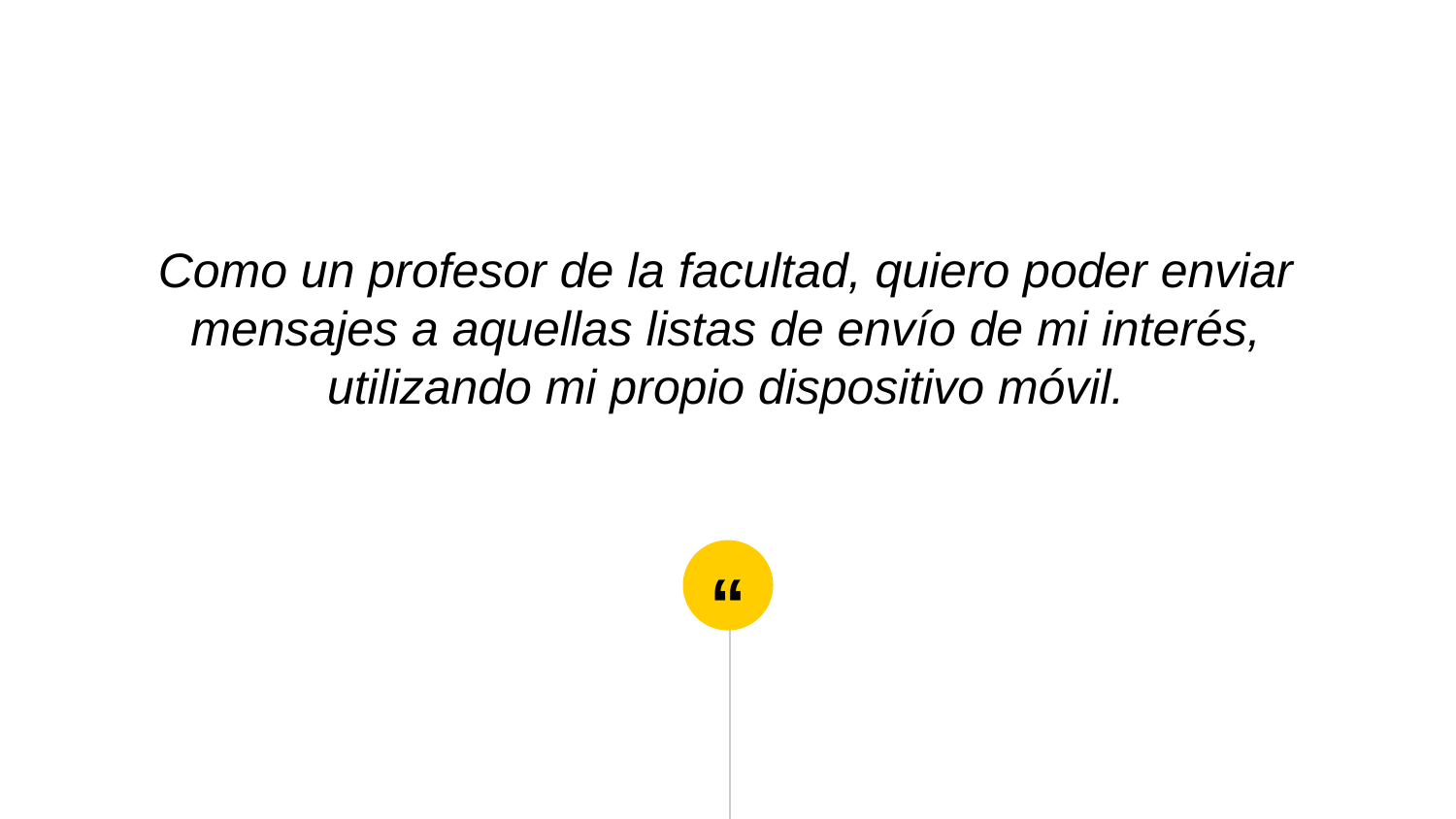

Como un profesor de la facultad, quiero poder enviar mensajes a aquellas listas de envío de mi interés, utilizando mi propio dispositivo móvil.